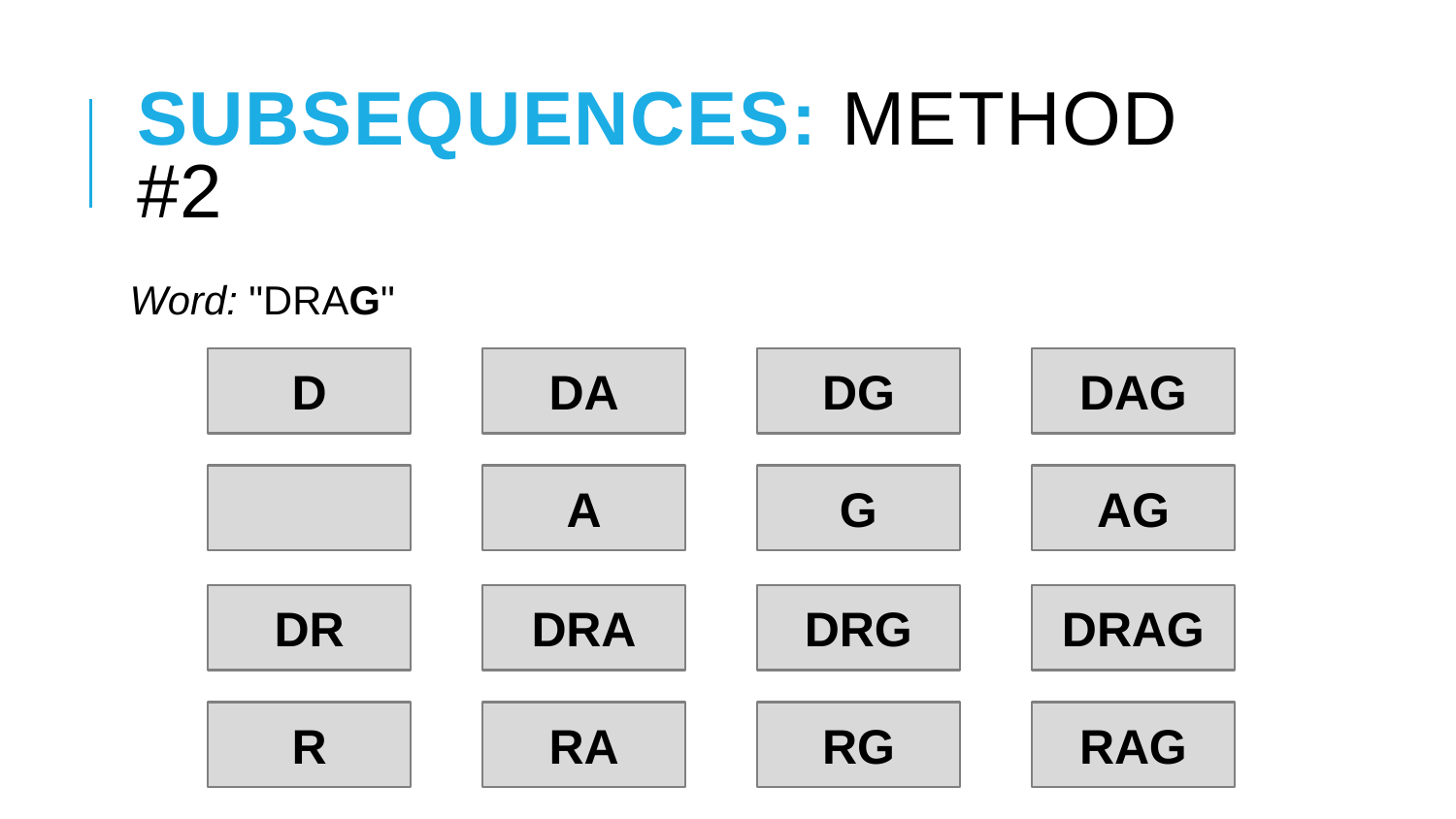

# subsequences: Method #2
Word: "DRAG"
D
DA
DG
DAG

A
G
AG
DR
DRA
DRG
DRAG
R
RA
RG
RAG